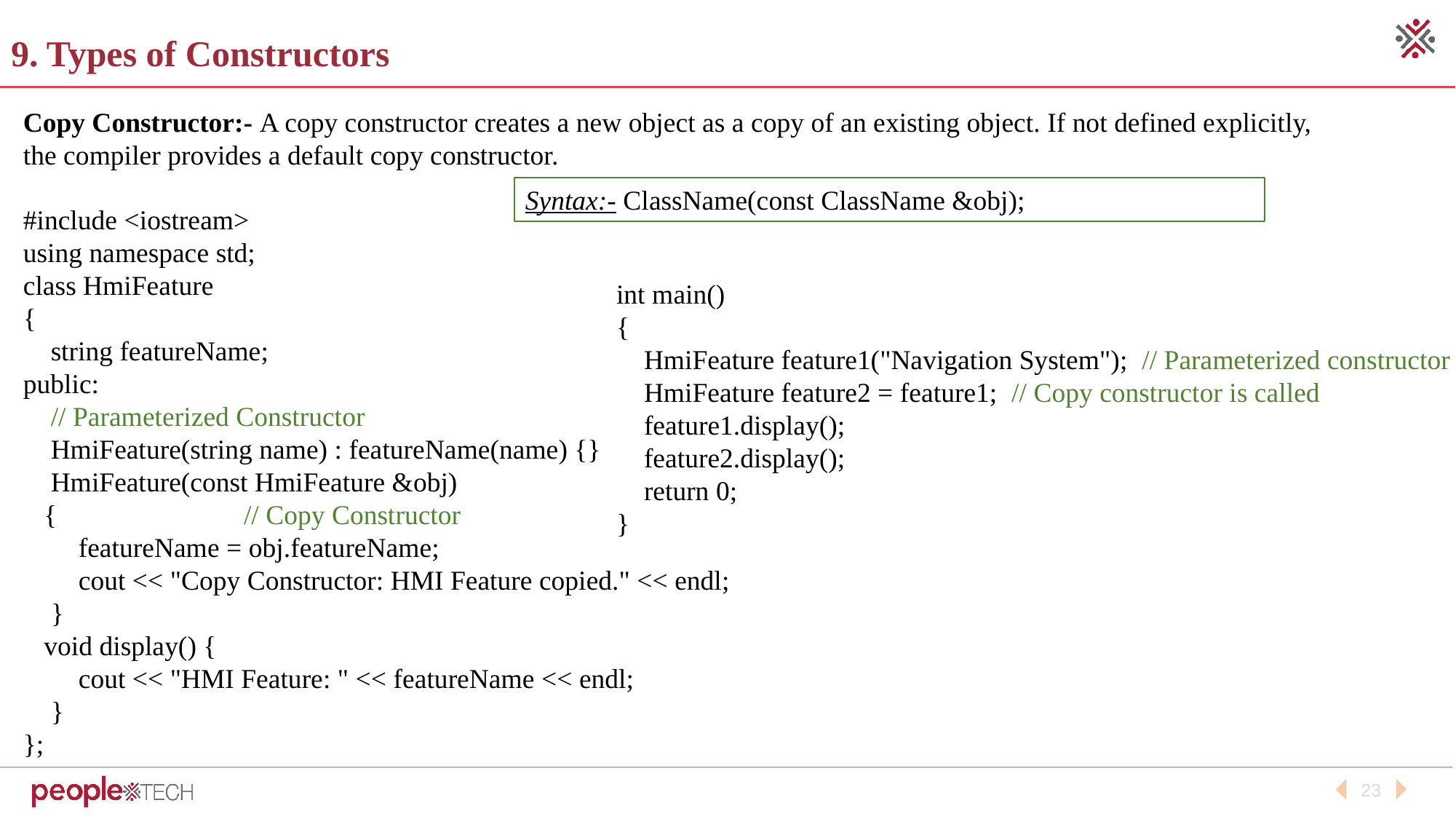

# 9. Types of Constructors
Copy Constructor:- A copy constructor creates a new object as a copy of an existing object. If not defined explicitly, the compiler provides a default copy constructor.
Syntax:- ClassName(const ClassName &obj);
#include <iostream>
using namespace std;
class HmiFeature
{
    string featureName;
public:
    // Parameterized Constructor
    HmiFeature(string name) : featureName(name) {}
    HmiFeature(const HmiFeature &obj)
   {                           // Copy Constructor
        featureName = obj.featureName;
        cout << "Copy Constructor: HMI Feature copied." << endl;
    }
   void display() {
        cout << "HMI Feature: " << featureName << endl;
    }
};

int main()
{
    HmiFeature feature1("Navigation System");  // Parameterized constructor
    HmiFeature feature2 = feature1;  // Copy constructor is called
    feature1.display();
    feature2.display();
    return 0;
}